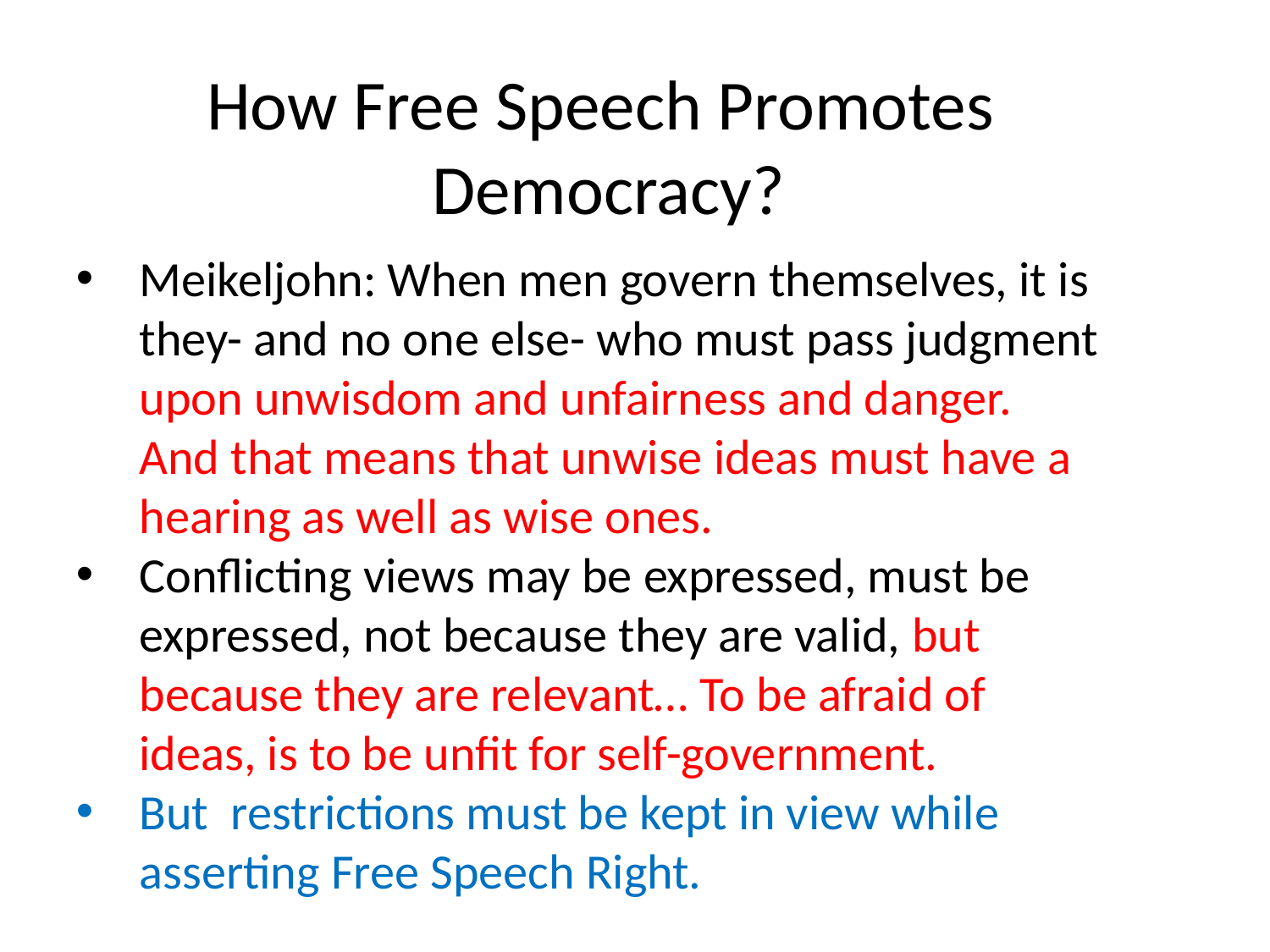

How Free Speech Promotes  Democracy?
Meikeljohn: When men govern themselves, it is they- and no one else- who must pass judgment upon unwisdom and unfairness and danger. And that means that unwise ideas must have a hearing as well as wise ones.
Conflicting views may be expressed, must be expressed, not because they are valid, but because they are relevant… To be afraid of ideas, is to be unfit for self-government.
But  restrictions must be kept in view while asserting Free Speech Right.